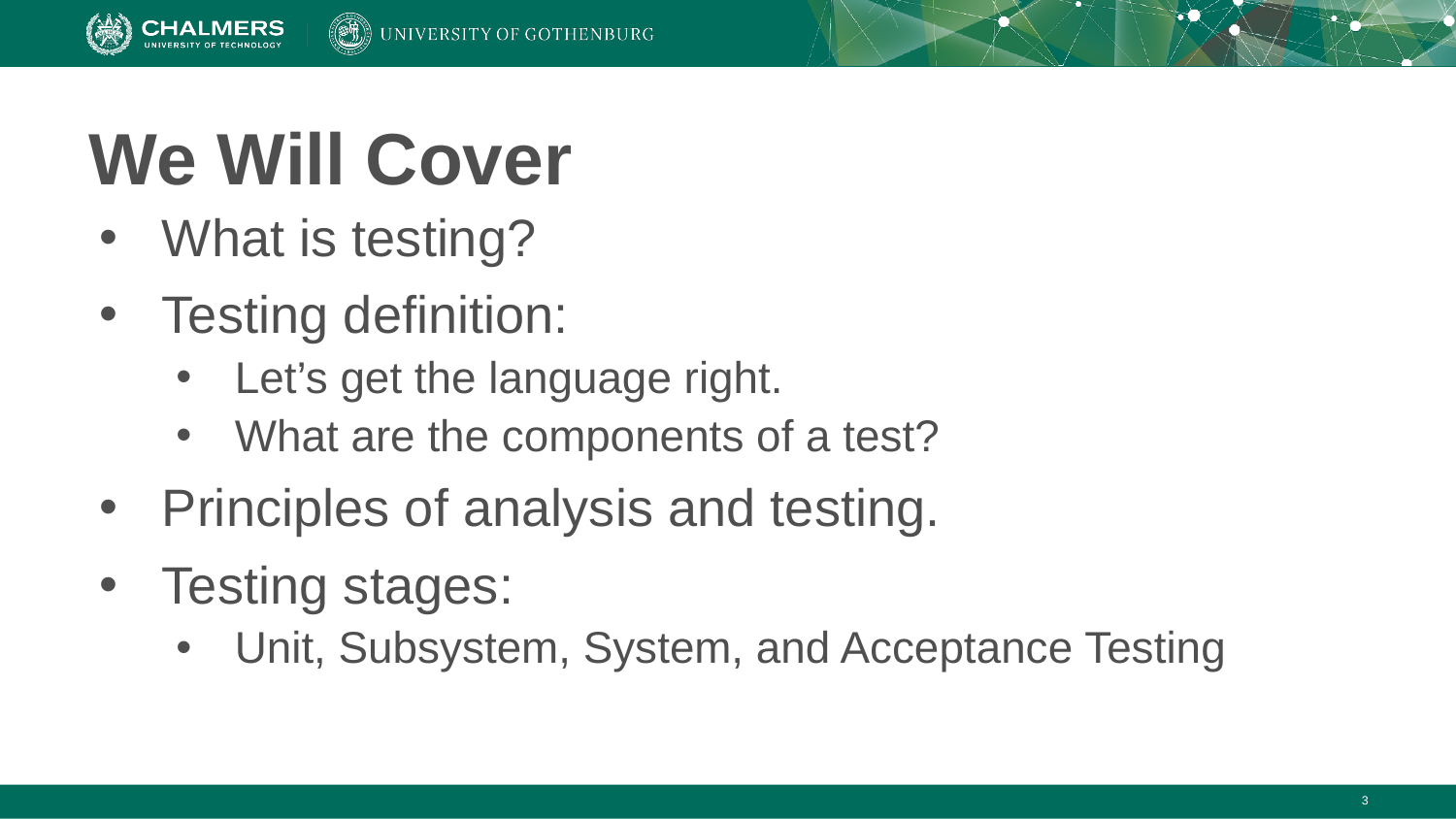

# We Will Cover
What is testing?
Testing definition:
Let’s get the language right.
What are the components of a test?
Principles of analysis and testing.
Testing stages:
Unit, Subsystem, System, and Acceptance Testing
3